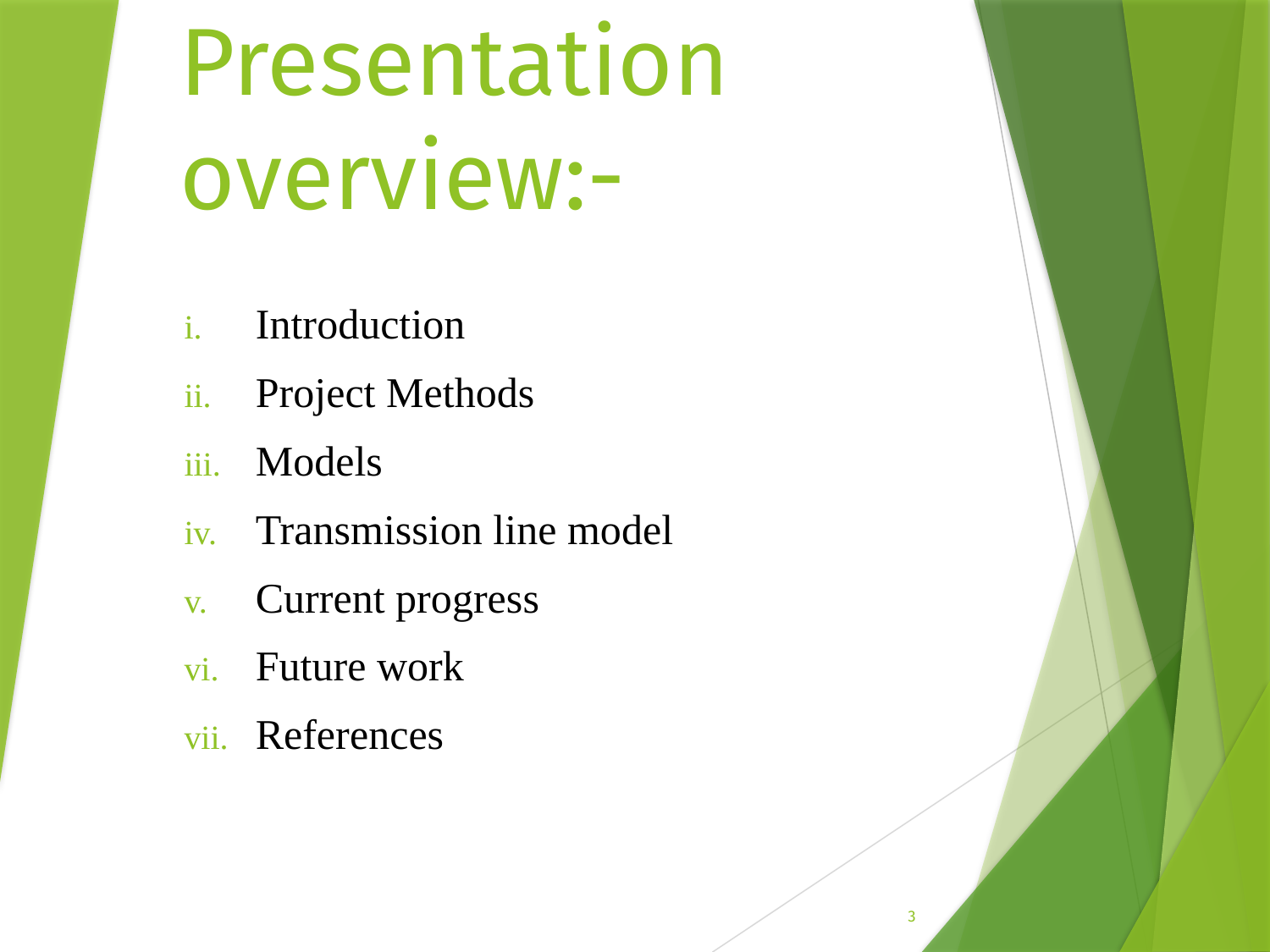

# Presentation overview:-
Introduction
Project Methods
Models
Transmission line model
Current progress
Future work
References

3